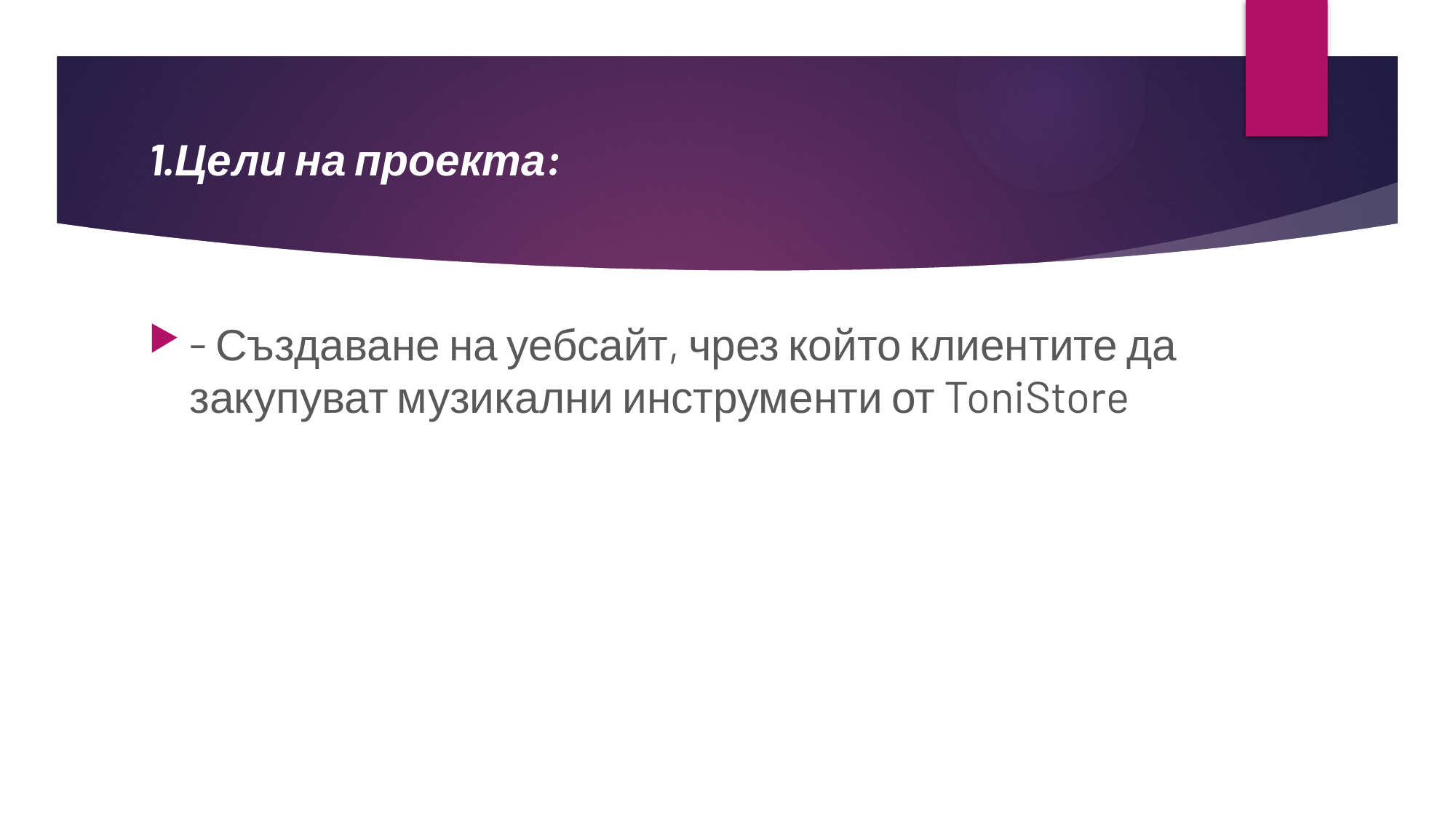

# 1.Цели на проекта:
- Създаване на уебсайт, чрез който клиентите да закупуват музикални инструменти от ToniStore